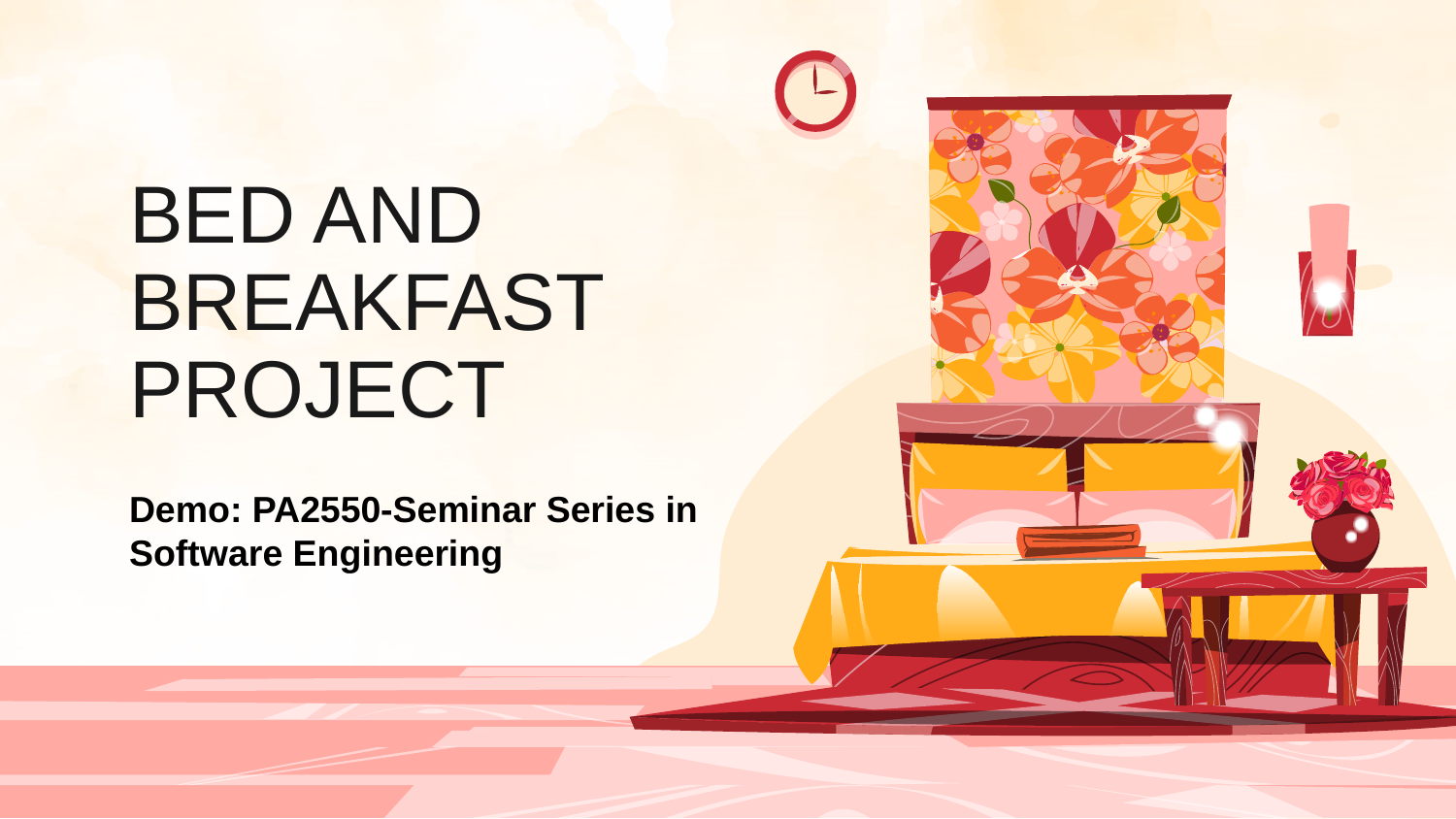

# BED AND BREAKFAST PROJECT

Demo: PA2550-Seminar Series in Software Engineering